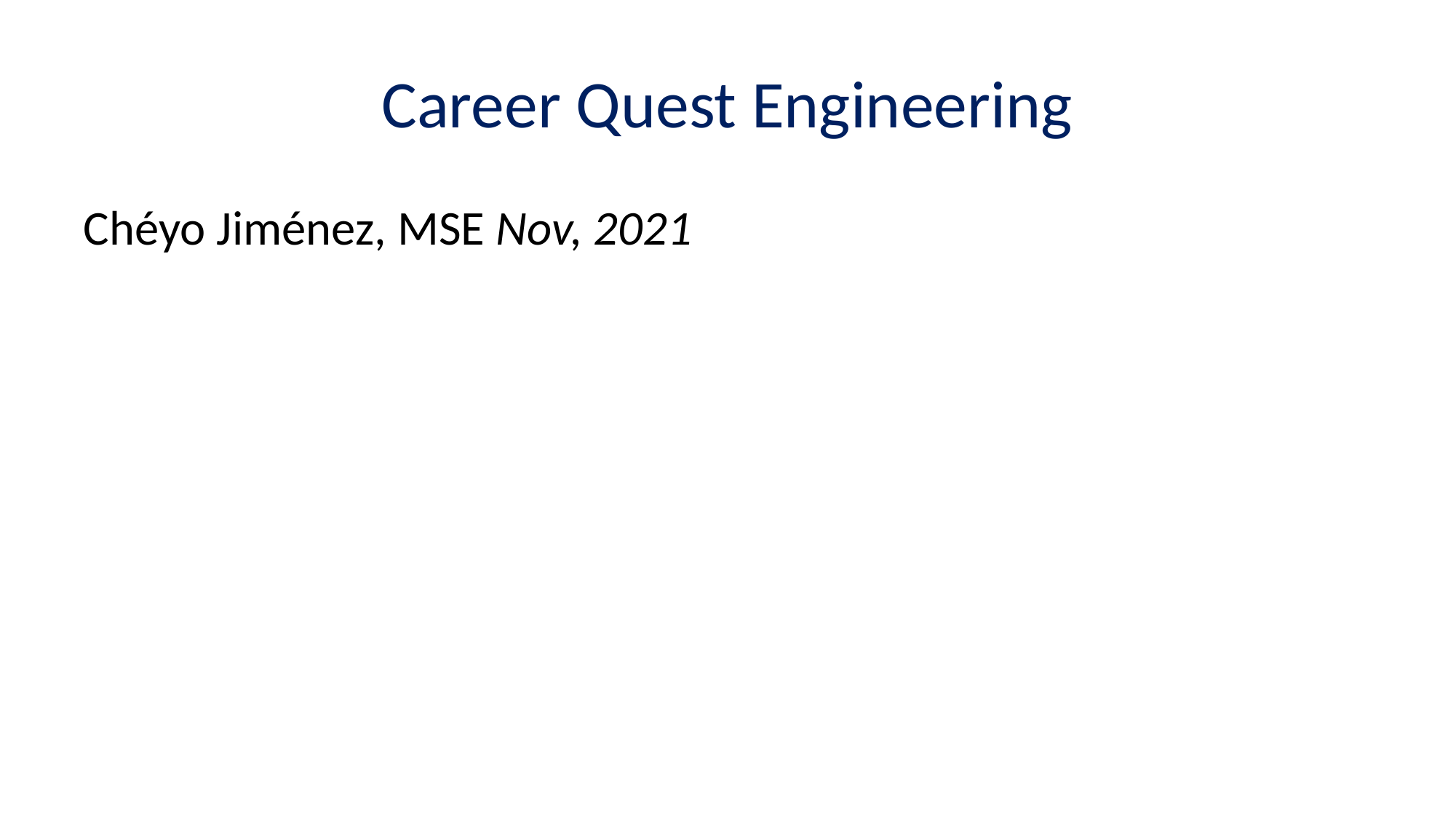

# Career Quest Engineering
Chéyo Jiménez, MSE Nov, 2021